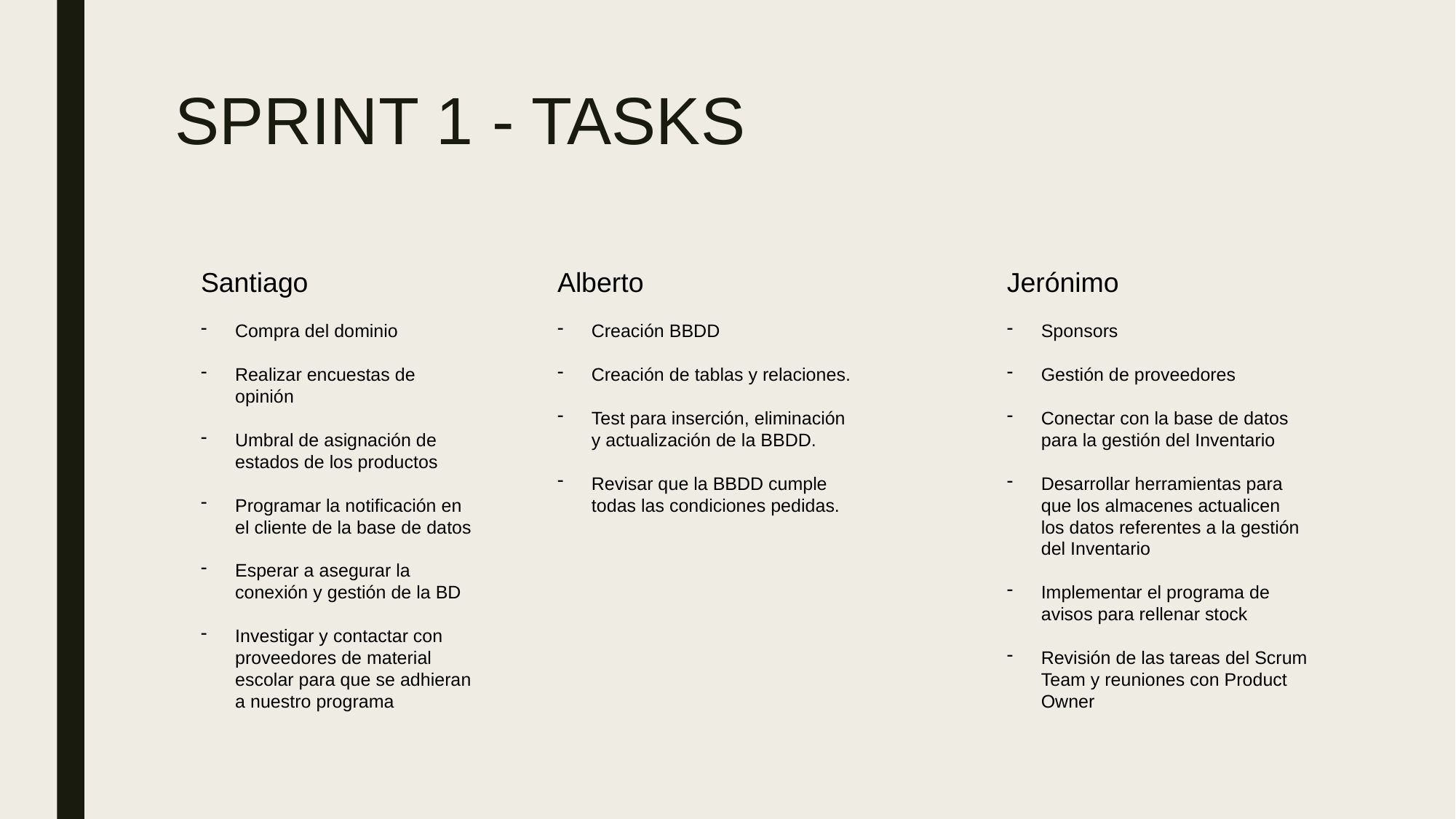

# SPRINT 1 - TASKS

Santiago

Compra del dominio

Realizar encuestas de opinión

Umbral de asignación de estados de los productos

Programar la notificación en el cliente de la base de datos

Esperar a asegurar la conexión y gestión de la BD

Investigar y contactar con proveedores de material escolar para que se adhieran a nuestro programa
Alberto

Creación BBDD

Creación de tablas y relaciones.

Test para inserción, eliminación y actualización de la BBDD.

Revisar que la BBDD cumple todas las condiciones pedidas.
Jerónimo

Sponsors

Gestión de proveedores

Conectar con la base de datos para la gestión del Inventario

Desarrollar herramientas para que los almacenes actualicen los datos referentes a la gestión del Inventario

Implementar el programa de avisos para rellenar stock

Revisión de las tareas del Scrum Team y reuniones con Product Owner